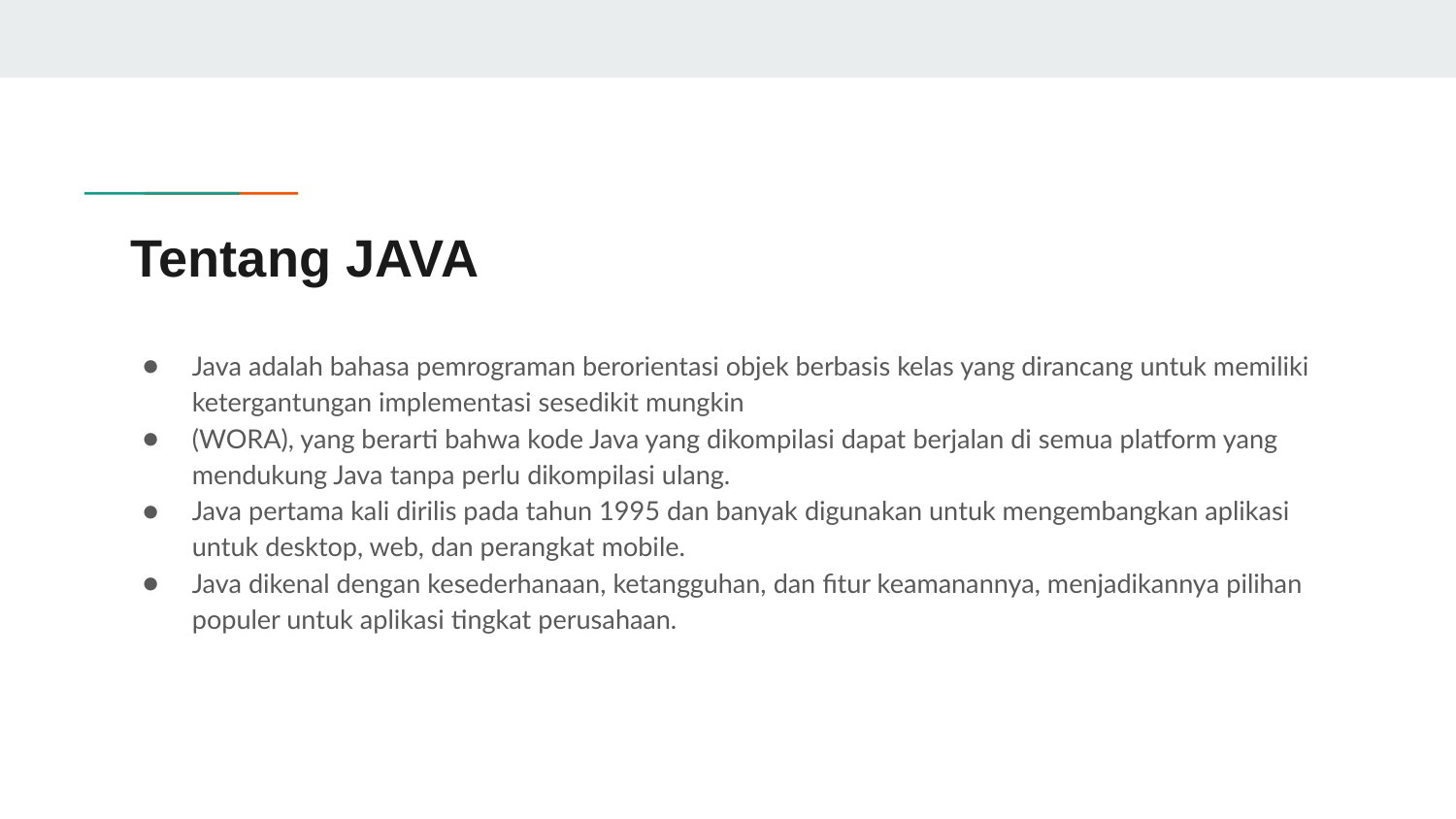

# Tentang JAVA
Java adalah bahasa pemrograman berorientasi objek berbasis kelas yang dirancang untuk memiliki ketergantungan implementasi sesedikit mungkin
(WORA), yang berarti bahwa kode Java yang dikompilasi dapat berjalan di semua platform yang mendukung Java tanpa perlu dikompilasi ulang.
Java pertama kali dirilis pada tahun 1995 dan banyak digunakan untuk mengembangkan aplikasi untuk desktop, web, dan perangkat mobile.
Java dikenal dengan kesederhanaan, ketangguhan, dan fitur keamanannya, menjadikannya pilihan populer untuk aplikasi tingkat perusahaan.